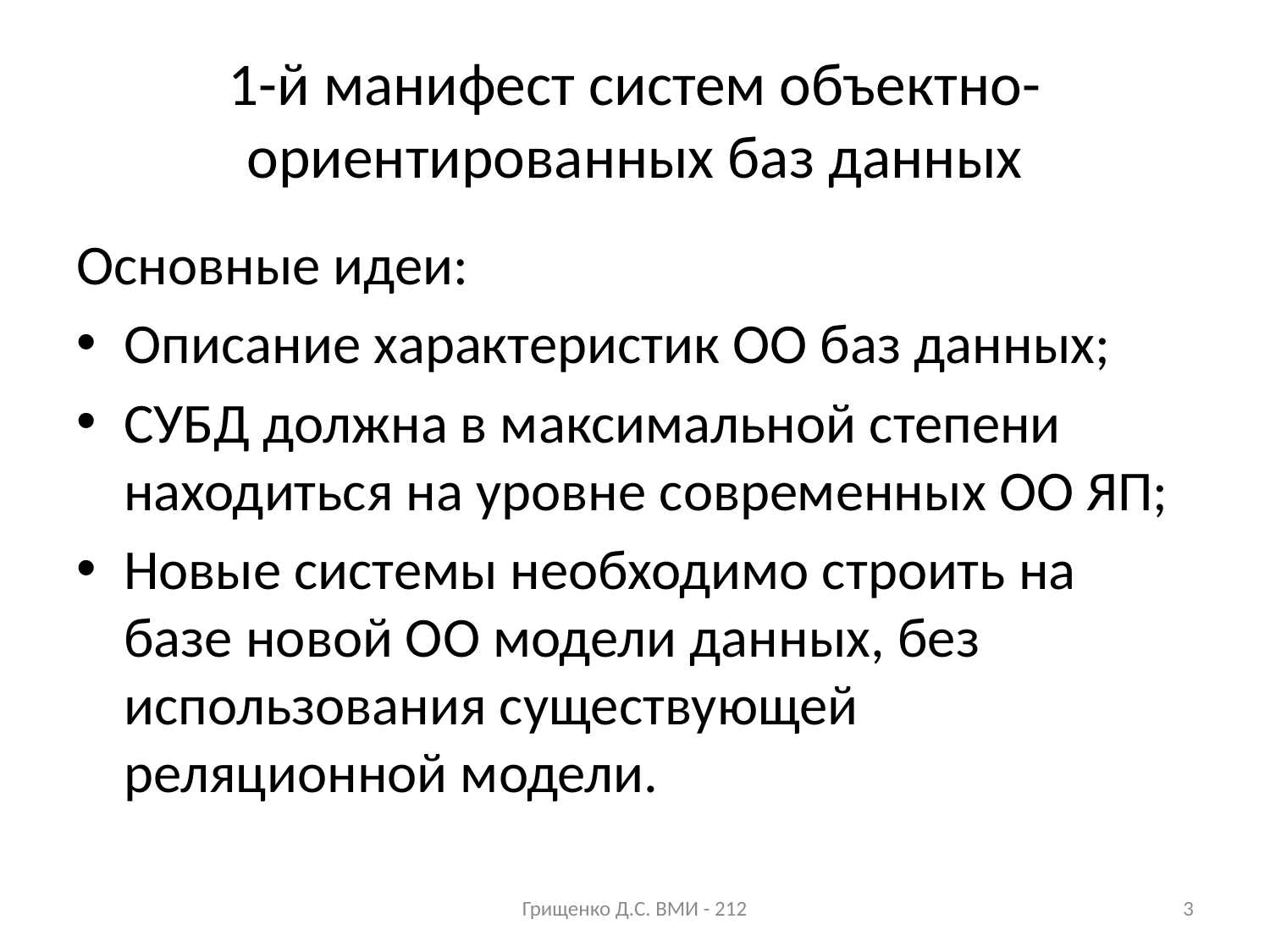

# 1-й манифест систем объектно-ориентированных баз данных
Основные идеи:
Описание характеристик ОО баз данных;
СУБД должна в максимальной степени находиться на уровне современных ОО ЯП;
Новые системы необходимо строить на базе новой ОО модели данных, без использования существующей реляционной модели.
Грищенко Д.С. ВМИ - 212
3